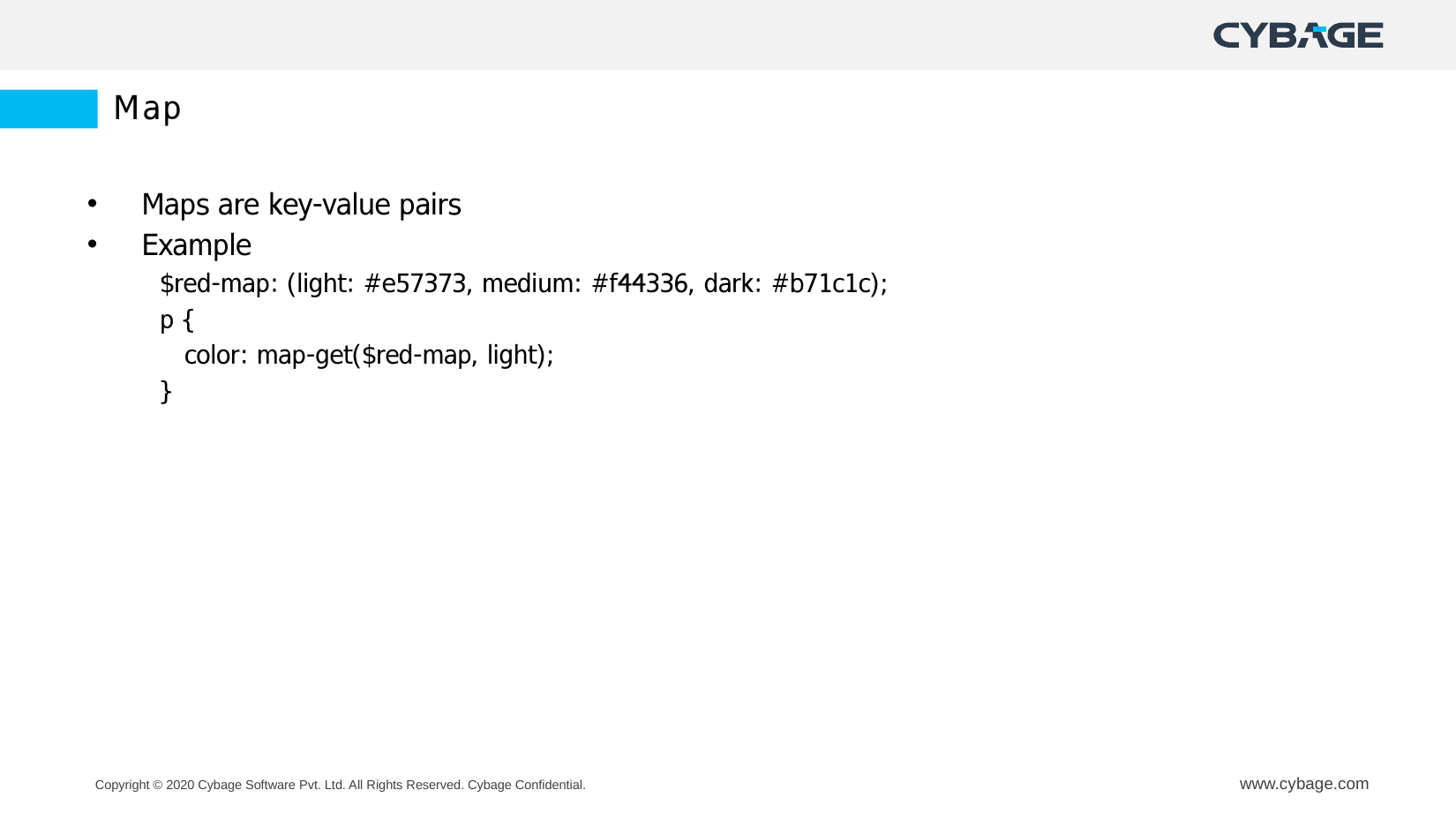

# Map
Maps are key-value pairs
Example
$red-map: (light: #e57373, medium: #f44336, dark: #b71c1c);
p {
   color: map-get($red-map, light);
}